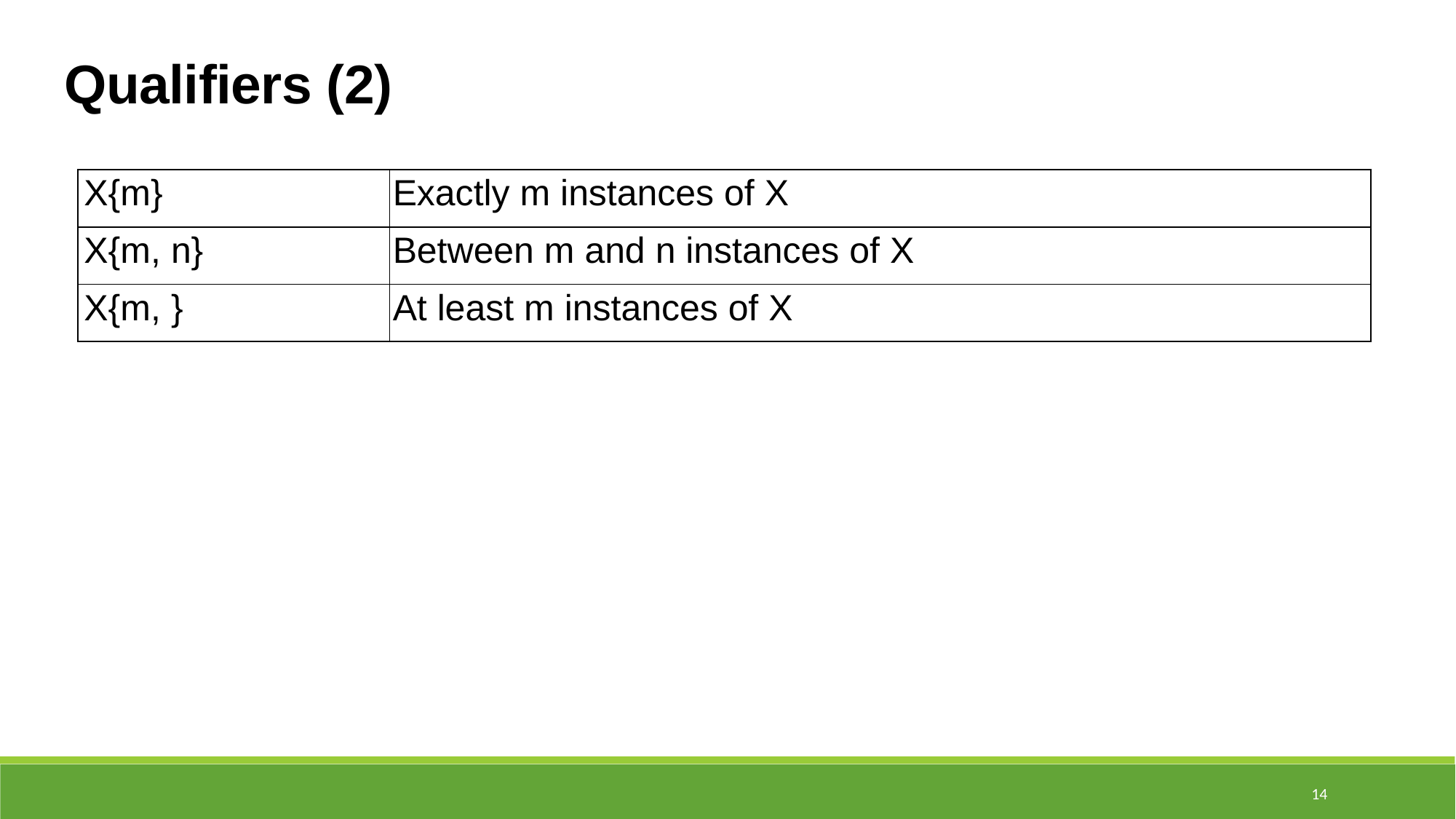

Qualifiers (2)
| X{m} | Exactly m instances of X |
| --- | --- |
| X{m, n} | Between m and n instances of X |
| X{m, } | At least m instances of X |
14